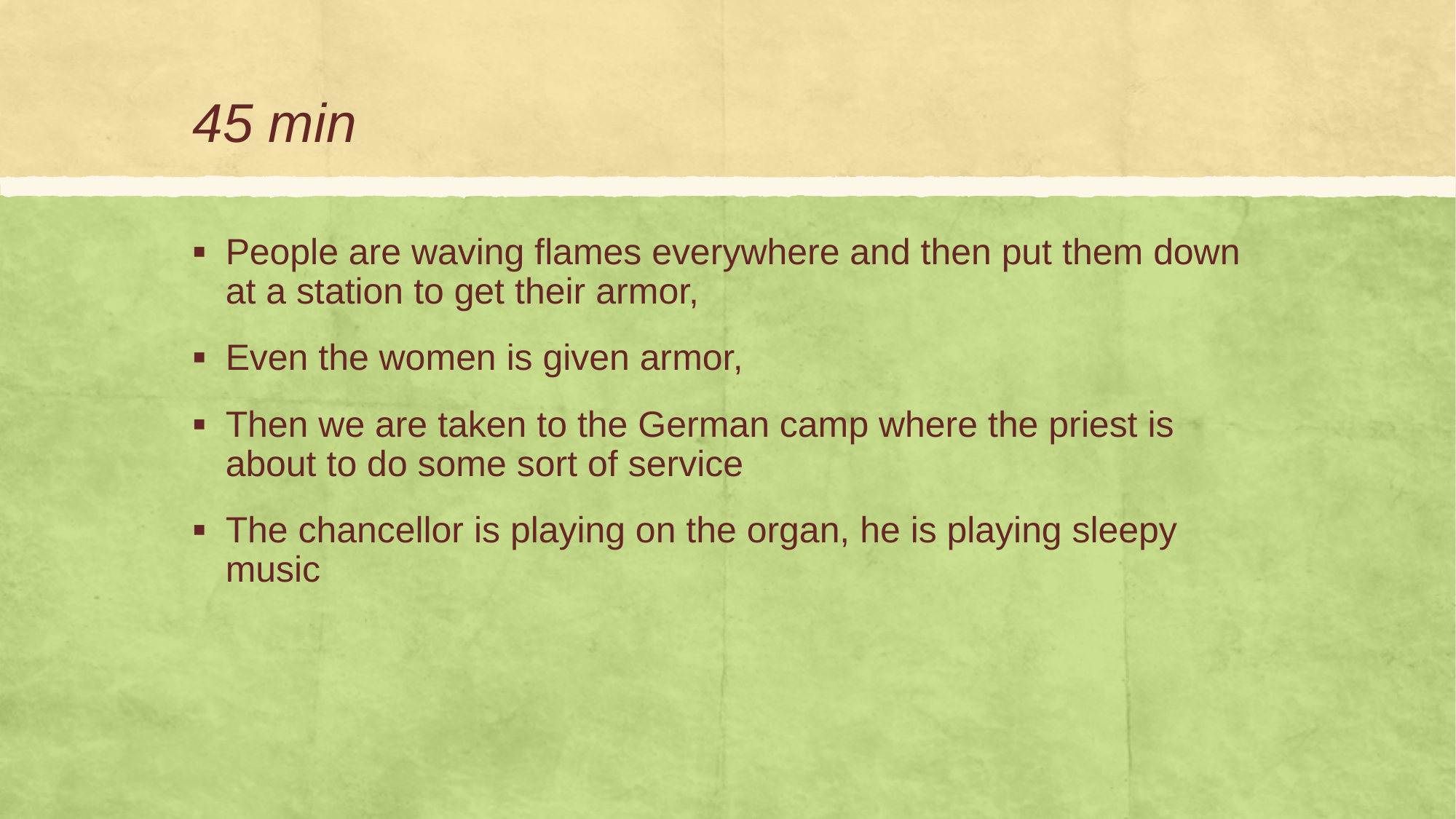

# 45 min
People are waving flames everywhere and then put them down at a station to get their armor,
Even the women is given armor,
Then we are taken to the German camp where the priest is about to do some sort of service
The chancellor is playing on the organ, he is playing sleepy music